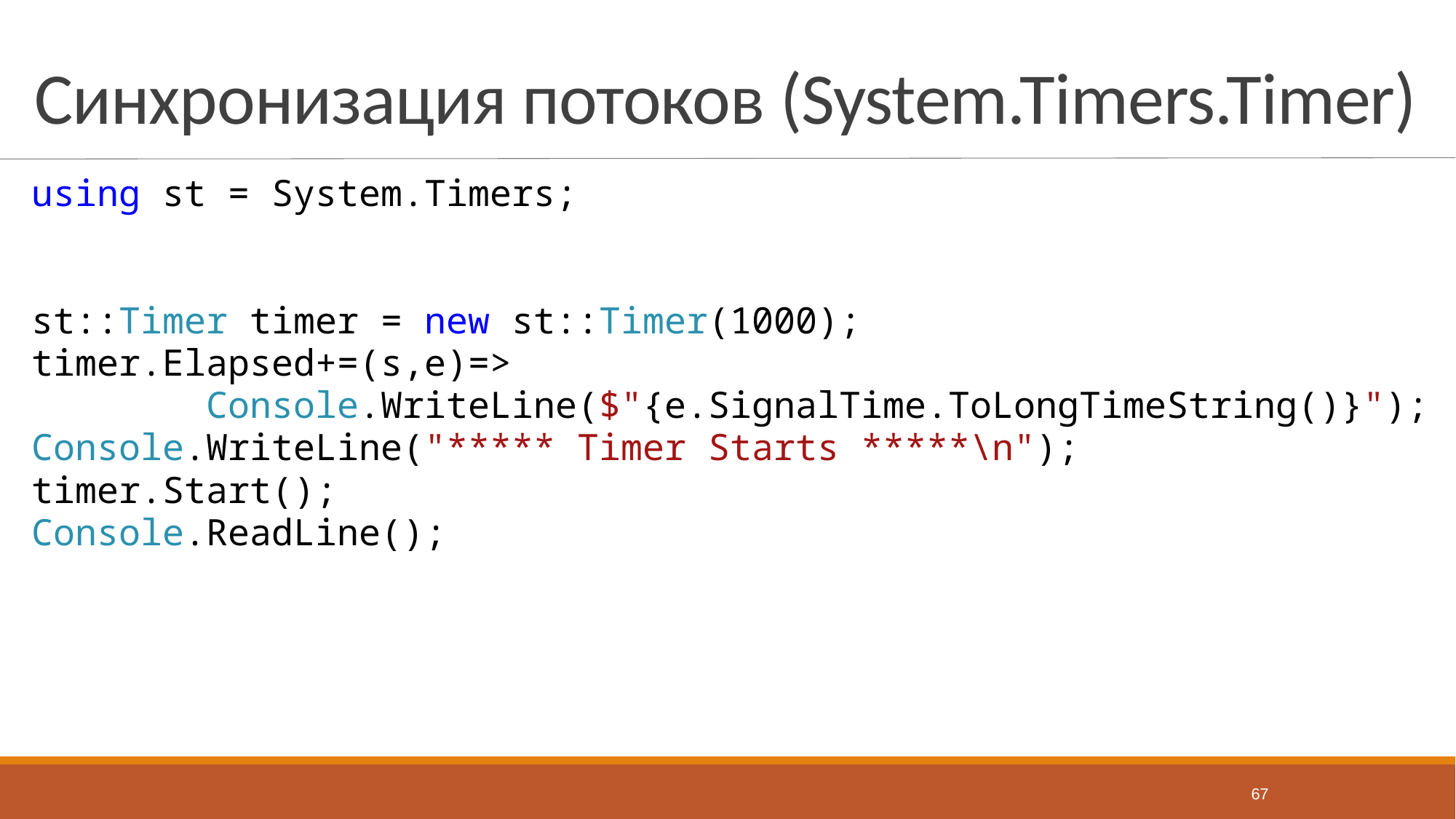

# Синхронизация потоков (System.Timers.Timer)
using st = System.Timers;

st::Timer timer = new st::Timer(1000);
timer.Elapsed+=(s,e)=>
        Console.WriteLine($"{e.SignalTime.ToLongTimeString()}");
Console.WriteLine("***** Timer Starts *****\n");
timer.Start();
Console.ReadLine();
67